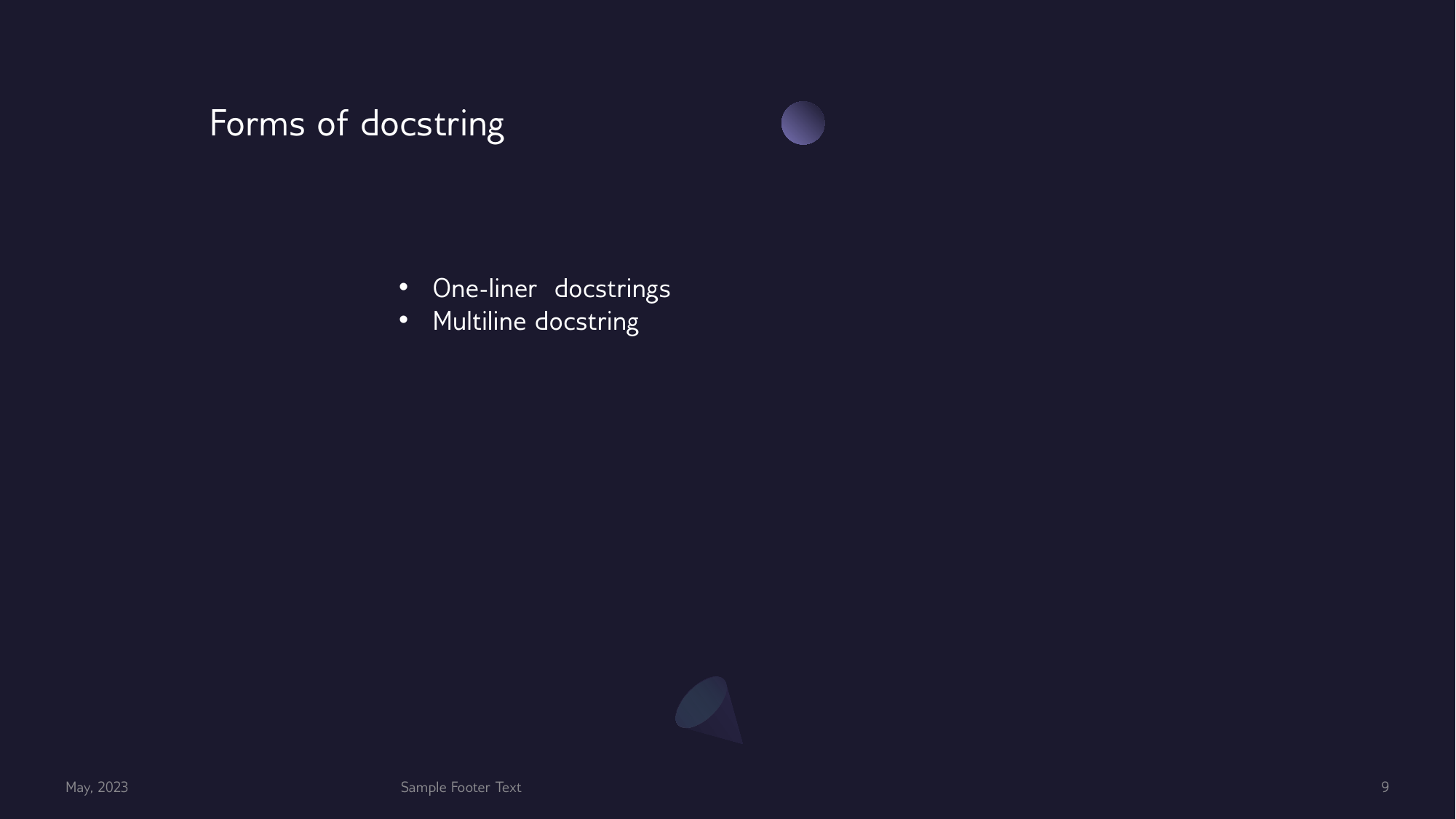

Forms of docstring
One-liner  docstrings
Multiline docstring
May, 2023
Sample Footer Text
9